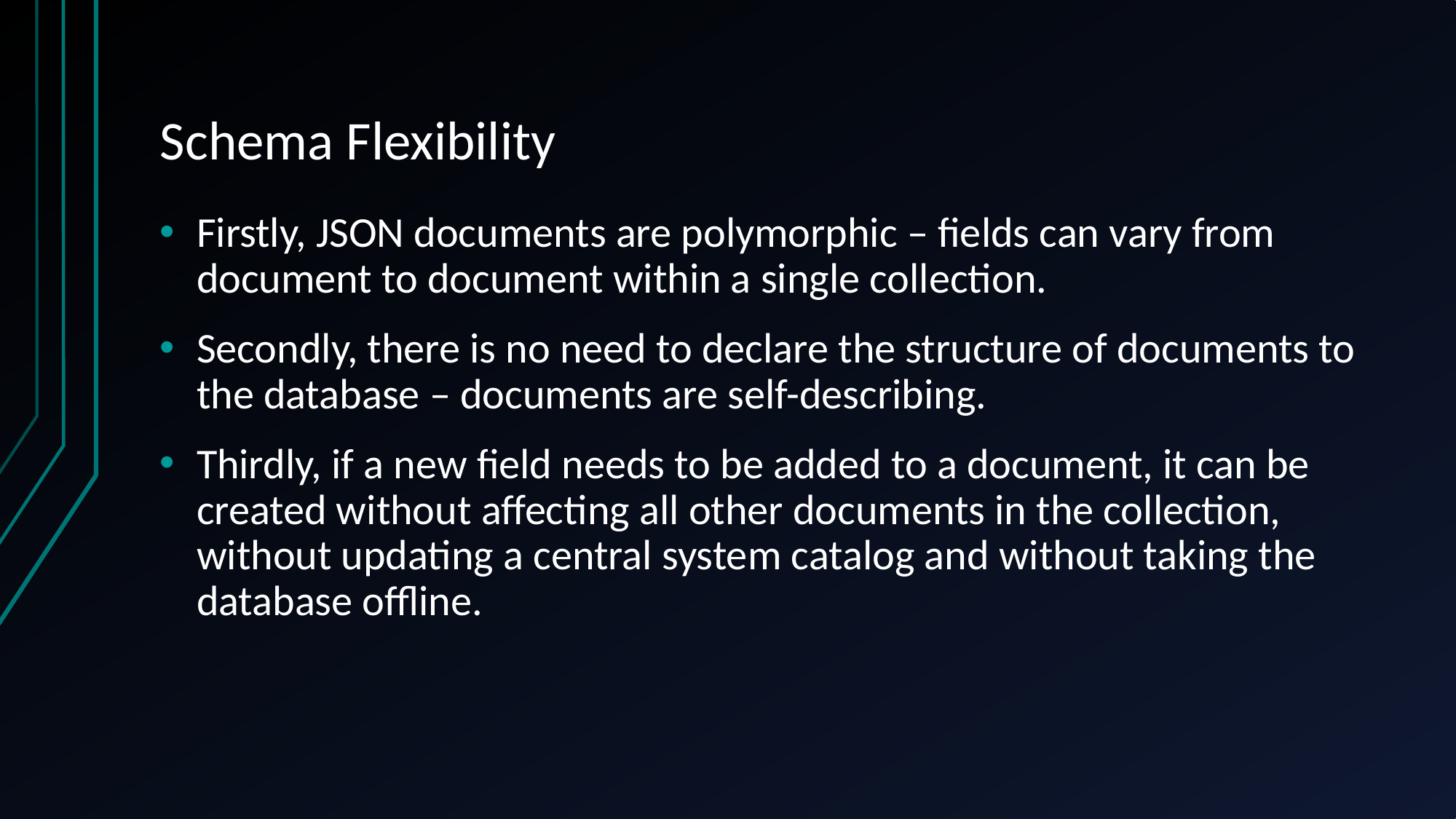

# Schema Flexibility
Firstly, JSON documents are polymorphic – fields can vary from document to document within a single collection.
Secondly, there is no need to declare the structure of documents to the database – documents are self-describing.
Thirdly, if a new field needs to be added to a document, it can be created without affecting all other documents in the collection, without updating a central system catalog and without taking the database offline.